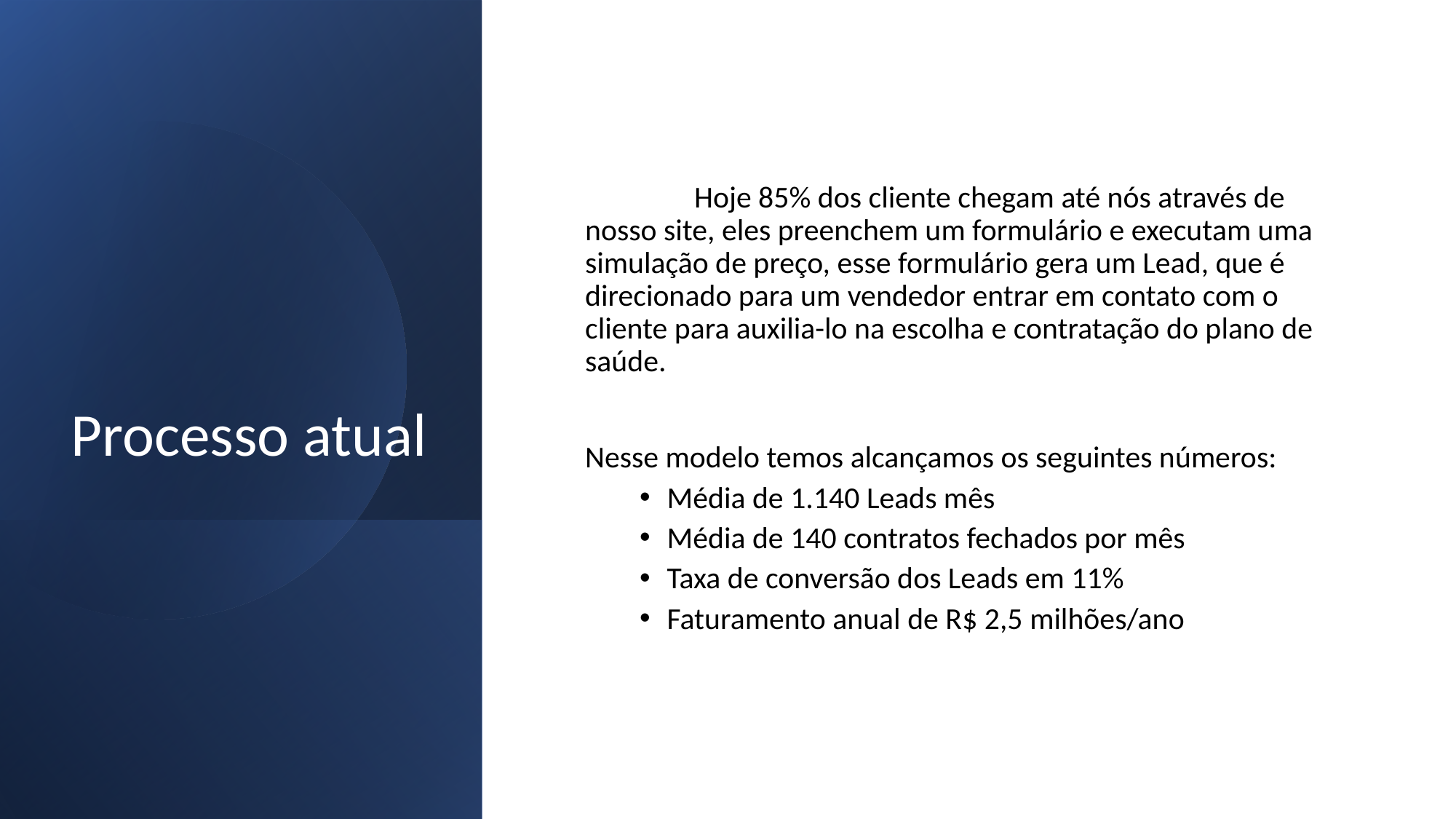

# Processo atual
	Hoje 85% dos cliente chegam até nós através de nosso site, eles preenchem um formulário e executam uma simulação de preço, esse formulário gera um Lead, que é direcionado para um vendedor entrar em contato com o cliente para auxilia-lo na escolha e contratação do plano de saúde.

Nesse modelo temos alcançamos os seguintes números:
Média de 1.140 Leads mês
Média de 140 contratos fechados por mês
Taxa de conversão dos Leads em 11%
Faturamento anual de R$ 2,5 milhões/ano